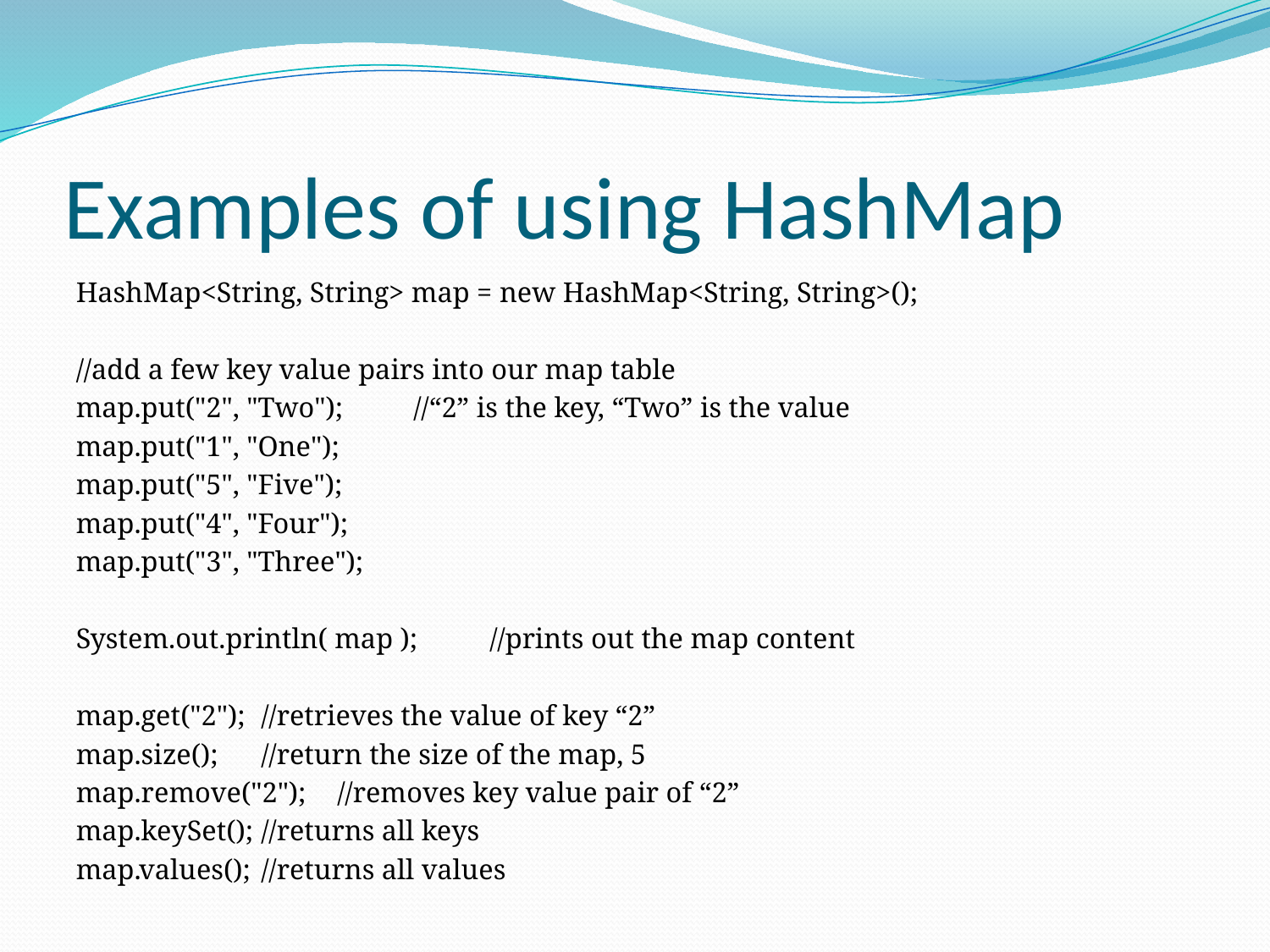

# Examples of using HashMap
HashMap<String, String> map = new HashMap<String, String>();

//add a few key value pairs into our map table
map.put("2", "Two"); 		//“2” is the key, “Two” is the value
map.put("1", "One");
map.put("5", "Five");
map.put("4", "Four");
map.put("3", "Three");

System.out.println( map ); 	//prints out the map content

map.get("2"); 			//retrieves the value of key “2”
map.size(); 			//return the size of the map, 5
map.remove("2"); 			//removes key value pair of “2”
map.keySet();			//returns all keys
map.values();			//returns all values